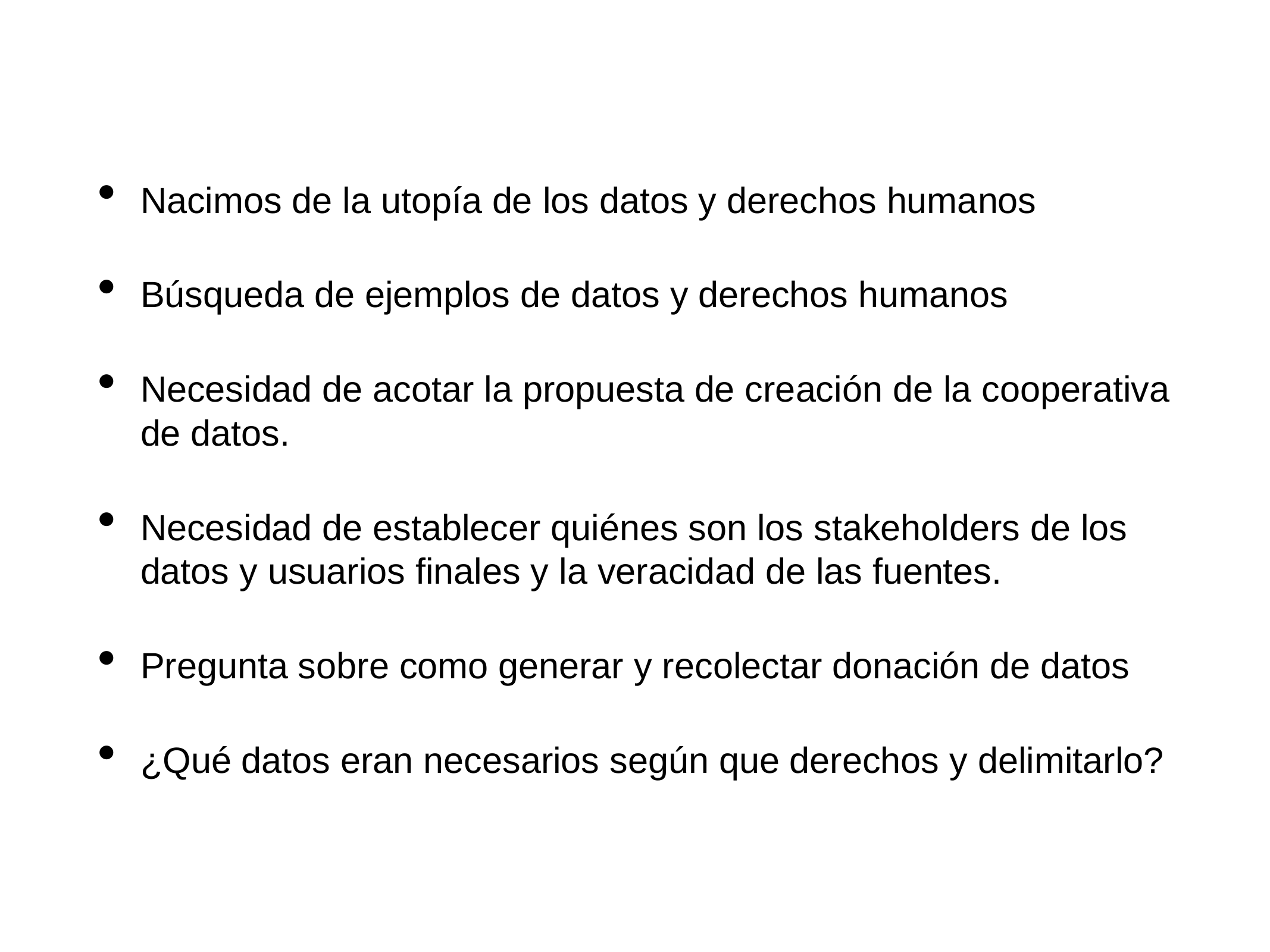

Nacimos de la utopía de los datos y derechos humanos
Búsqueda de ejemplos de datos y derechos humanos
Necesidad de acotar la propuesta de creación de la cooperativa de datos.
Necesidad de establecer quiénes son los stakeholders de los datos y usuarios finales y la veracidad de las fuentes.
Pregunta sobre como generar y recolectar donación de datos
¿Qué datos eran necesarios según que derechos y delimitarlo?